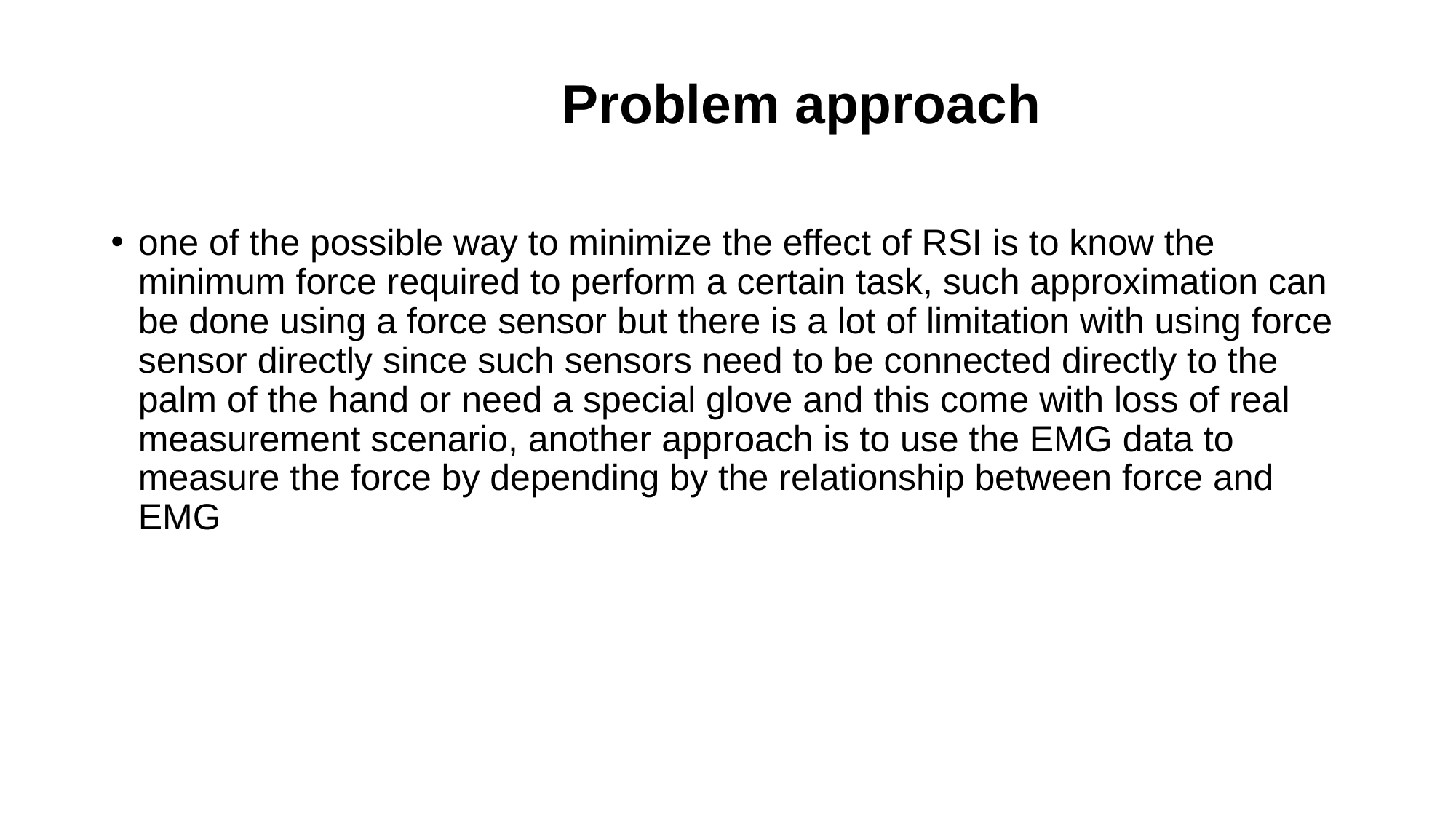

# Problem approach
one of the possible way to minimize the effect of RSI is to know the minimum force required to perform a certain task, such approximation can be done using a force sensor but there is a lot of limitation with using force sensor directly since such sensors need to be connected directly to the palm of the hand or need a special glove and this come with loss of real measurement scenario, another approach is to use the EMG data to measure the force by depending by the relationship between force and EMG